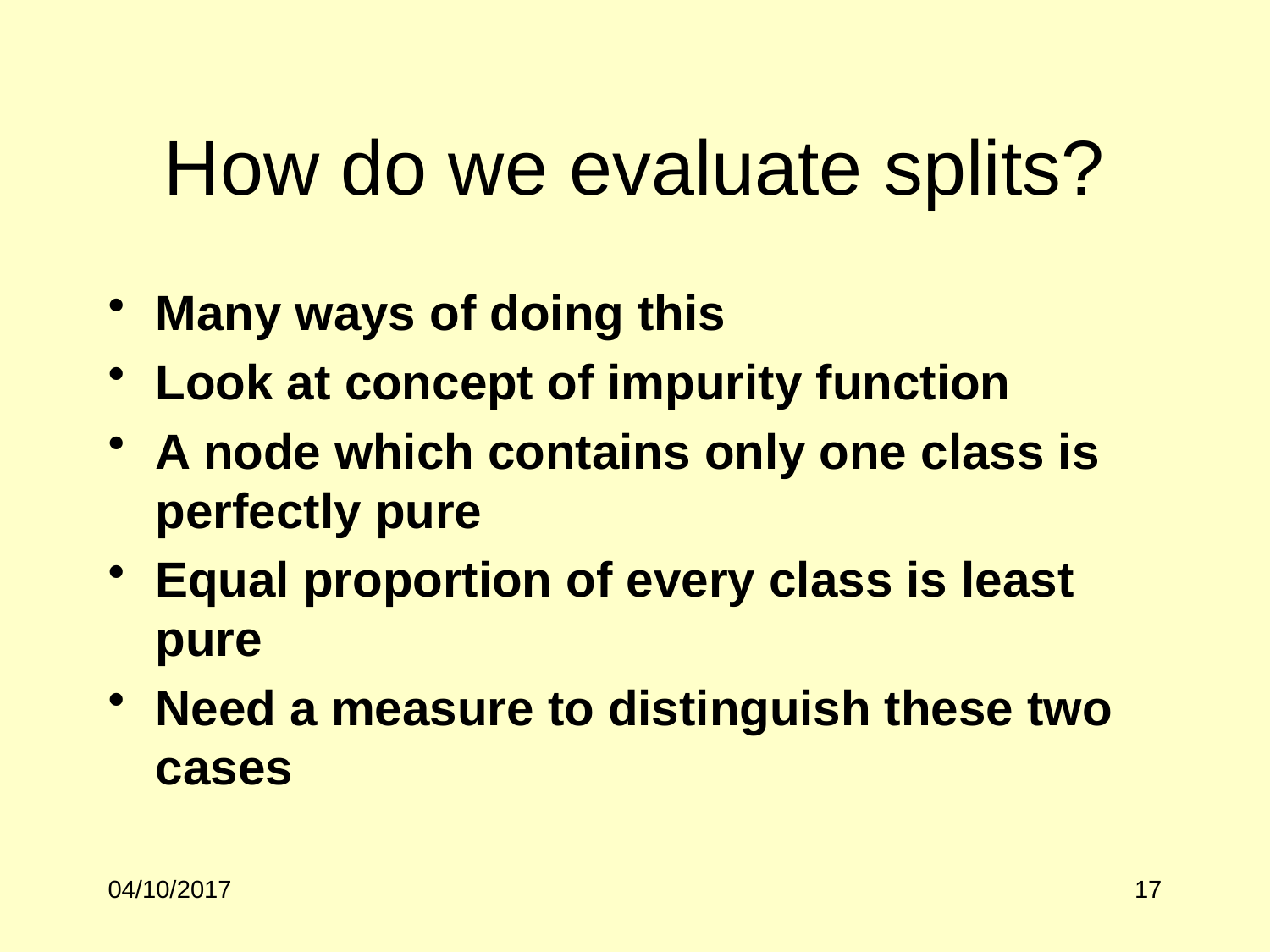

# How do we evaluate splits?
Many ways of doing this
Look at concept of impurity function
A node which contains only one class is perfectly pure
Equal proportion of every class is least pure
Need a measure to distinguish these two cases

04/10/2017
17